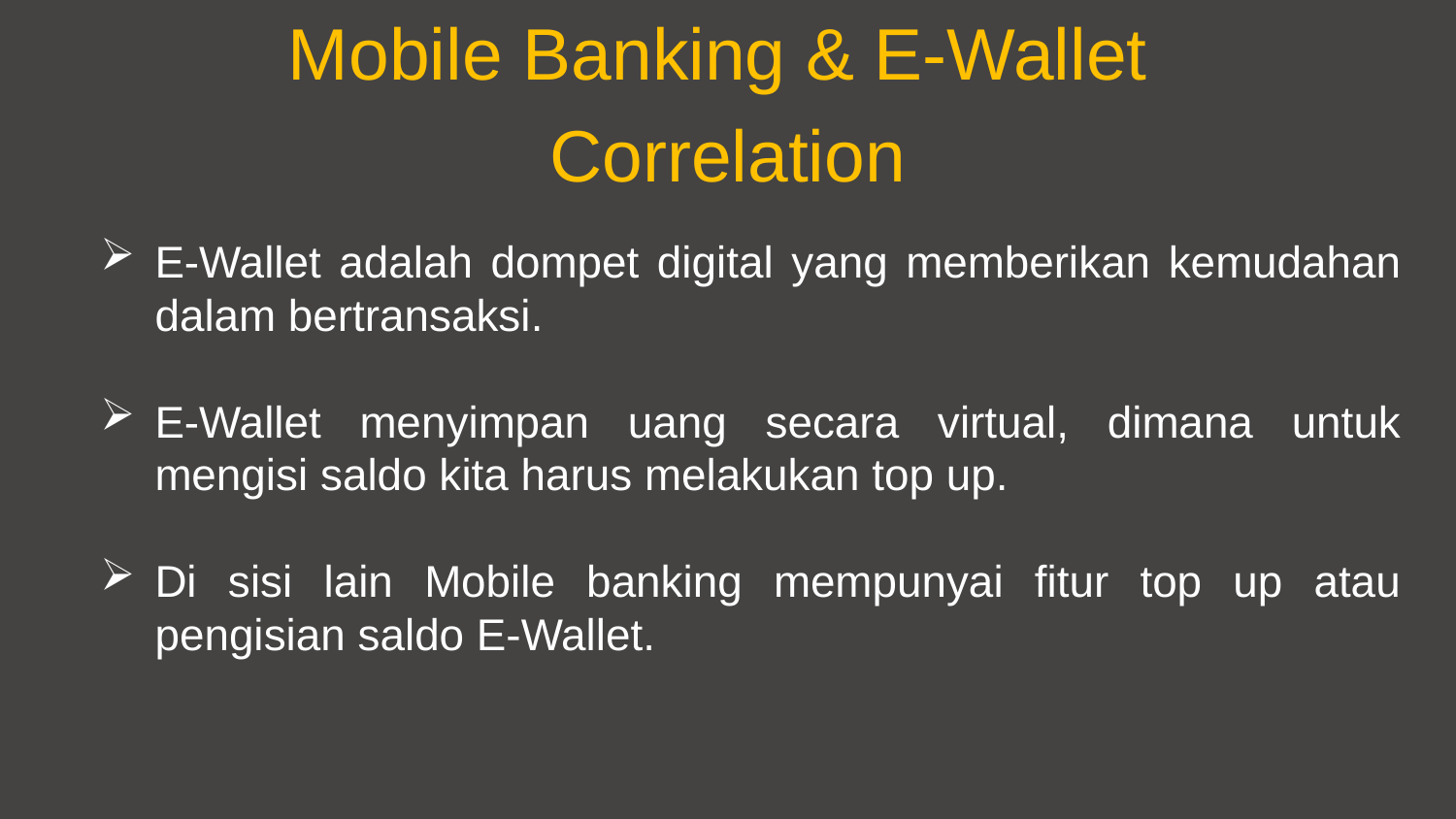

Mobile Banking & E-Wallet
Correlation
E-Wallet adalah dompet digital yang memberikan kemudahan dalam bertransaksi.

E-Wallet menyimpan uang secara virtual, dimana untuk mengisi saldo kita harus melakukan top up.

Di sisi lain Mobile banking mempunyai fitur top up atau pengisian saldo E-Wallet.